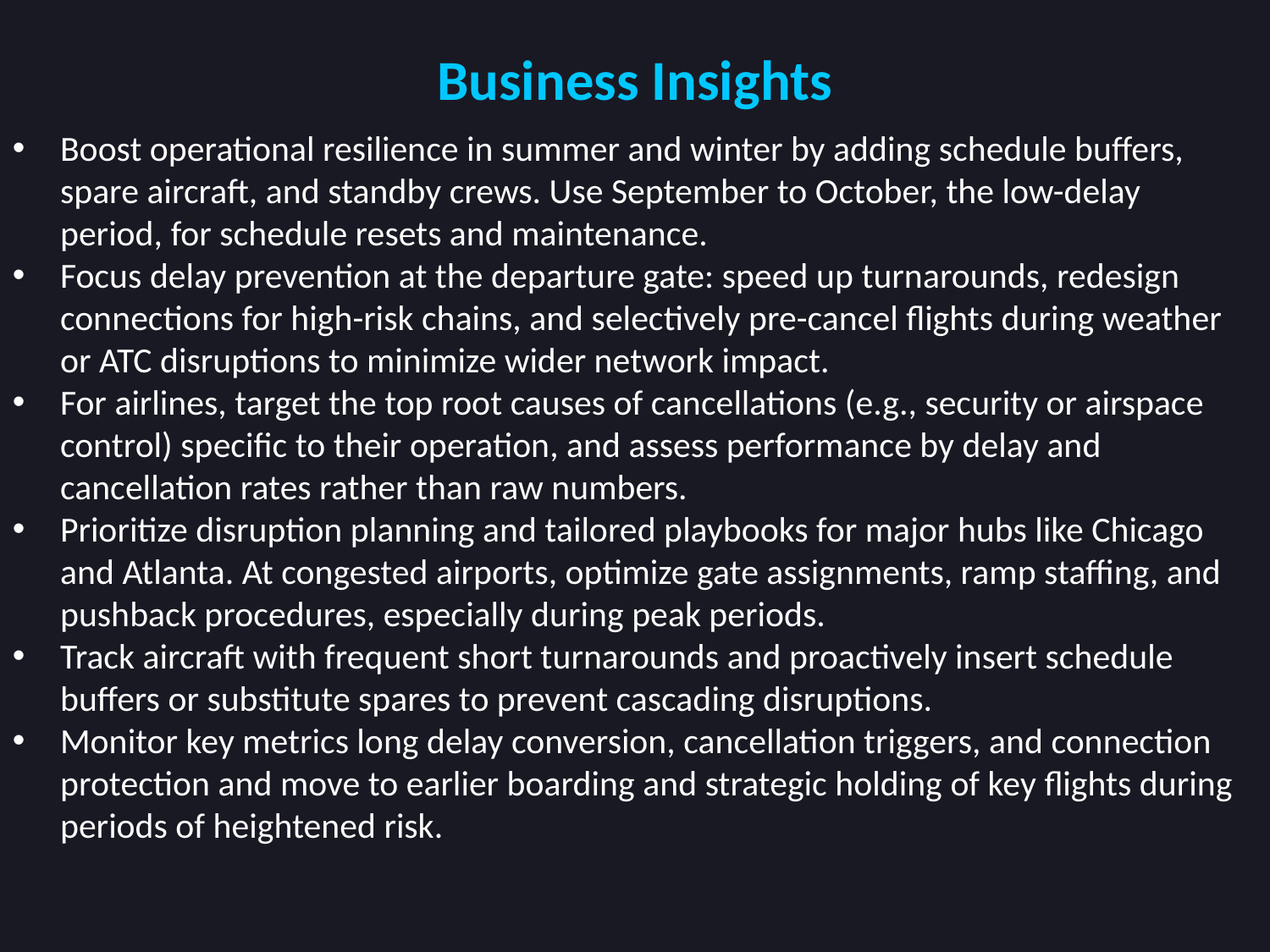

Business Insights
Boost operational resilience in summer and winter by adding schedule buffers, spare aircraft, and standby crews. Use September to October, the low-delay period, for schedule resets and maintenance.
Focus delay prevention at the departure gate: speed up turnarounds, redesign connections for high-risk chains, and selectively pre-cancel flights during weather or ATC disruptions to minimize wider network impact.
For airlines, target the top root causes of cancellations (e.g., security or airspace control) specific to their operation, and assess performance by delay and cancellation rates rather than raw numbers.
Prioritize disruption planning and tailored playbooks for major hubs like Chicago and Atlanta. At congested airports, optimize gate assignments, ramp staffing, and pushback procedures, especially during peak periods.
Track aircraft with frequent short turnarounds and proactively insert schedule buffers or substitute spares to prevent cascading disruptions.
Monitor key metrics long delay conversion, cancellation triggers, and connection protection and move to earlier boarding and strategic holding of key flights during periods of heightened risk.